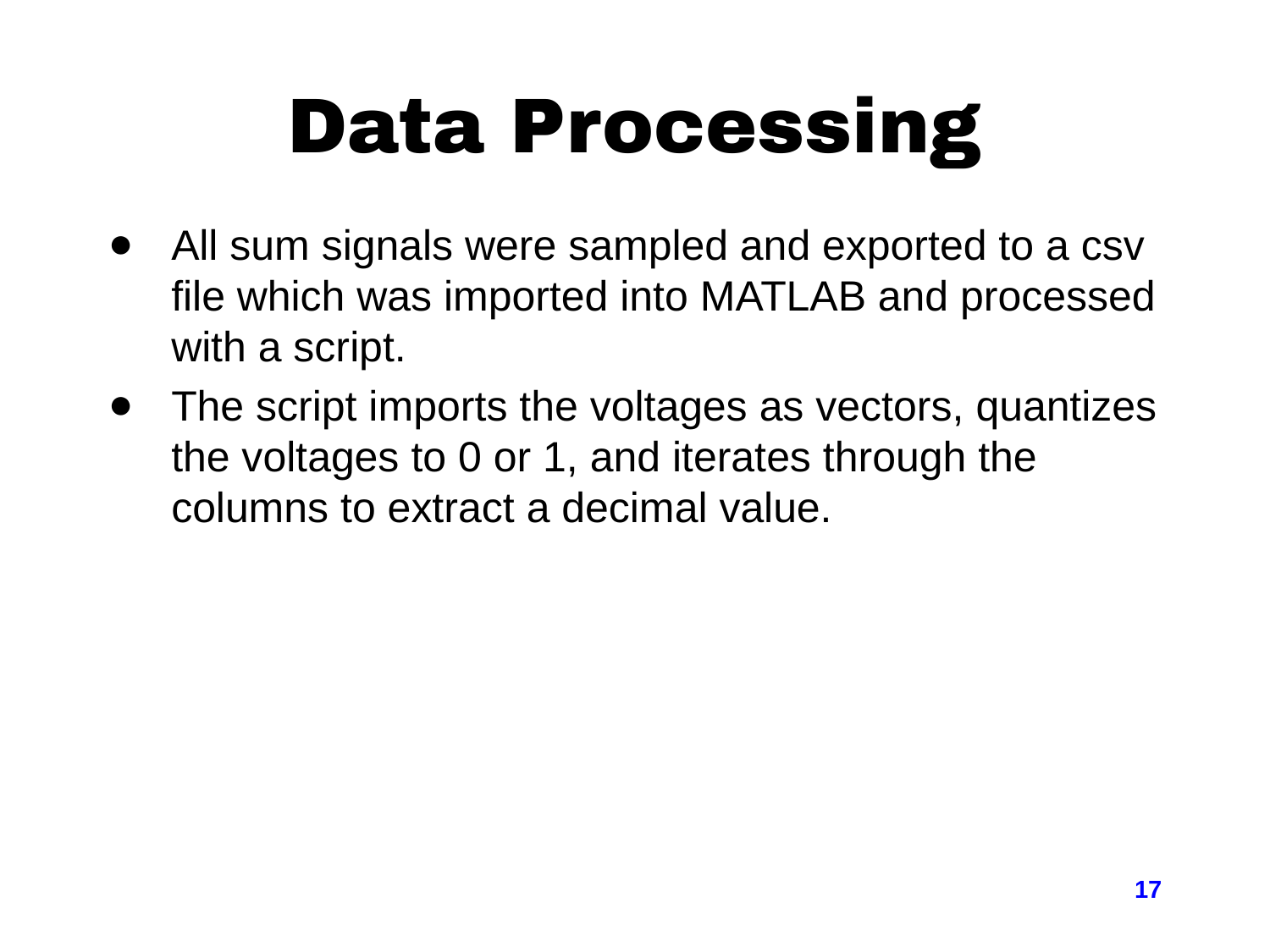

# Data Processing
All sum signals were sampled and exported to a csv file which was imported into MATLAB and processed with a script.
The script imports the voltages as vectors, quantizes the voltages to 0 or 1, and iterates through the columns to extract a decimal value.
17